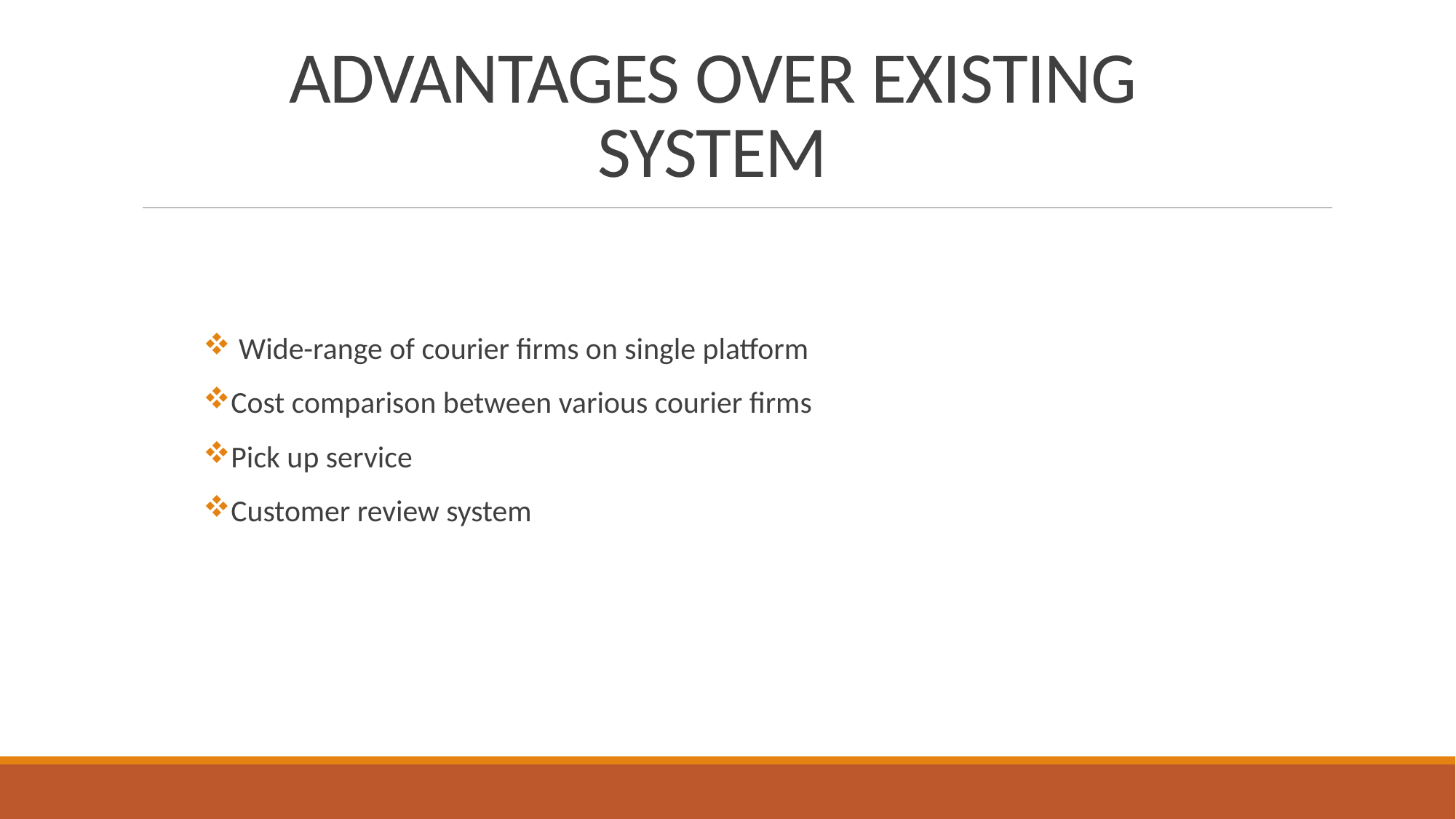

# ADVANTAGES OVER EXISTING SYSTEM

 Wide-range of courier firms on single platform
Cost comparison between various courier firms
Pick up service
Customer review system